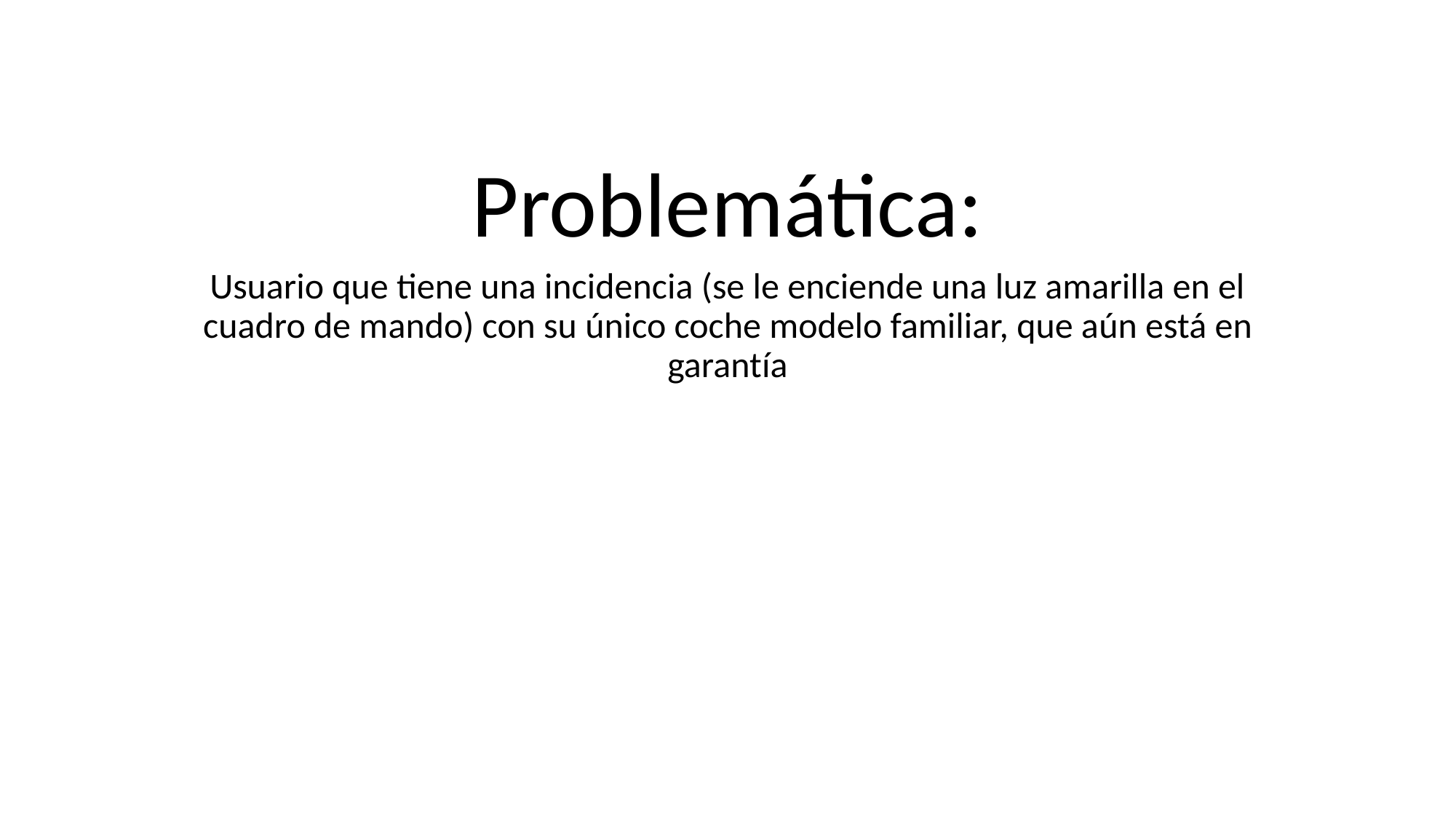

# Problemática:
Usuario que tiene una incidencia (se le enciende una luz amarilla en el cuadro de mando) con su único coche modelo familiar, que aún está en garantía